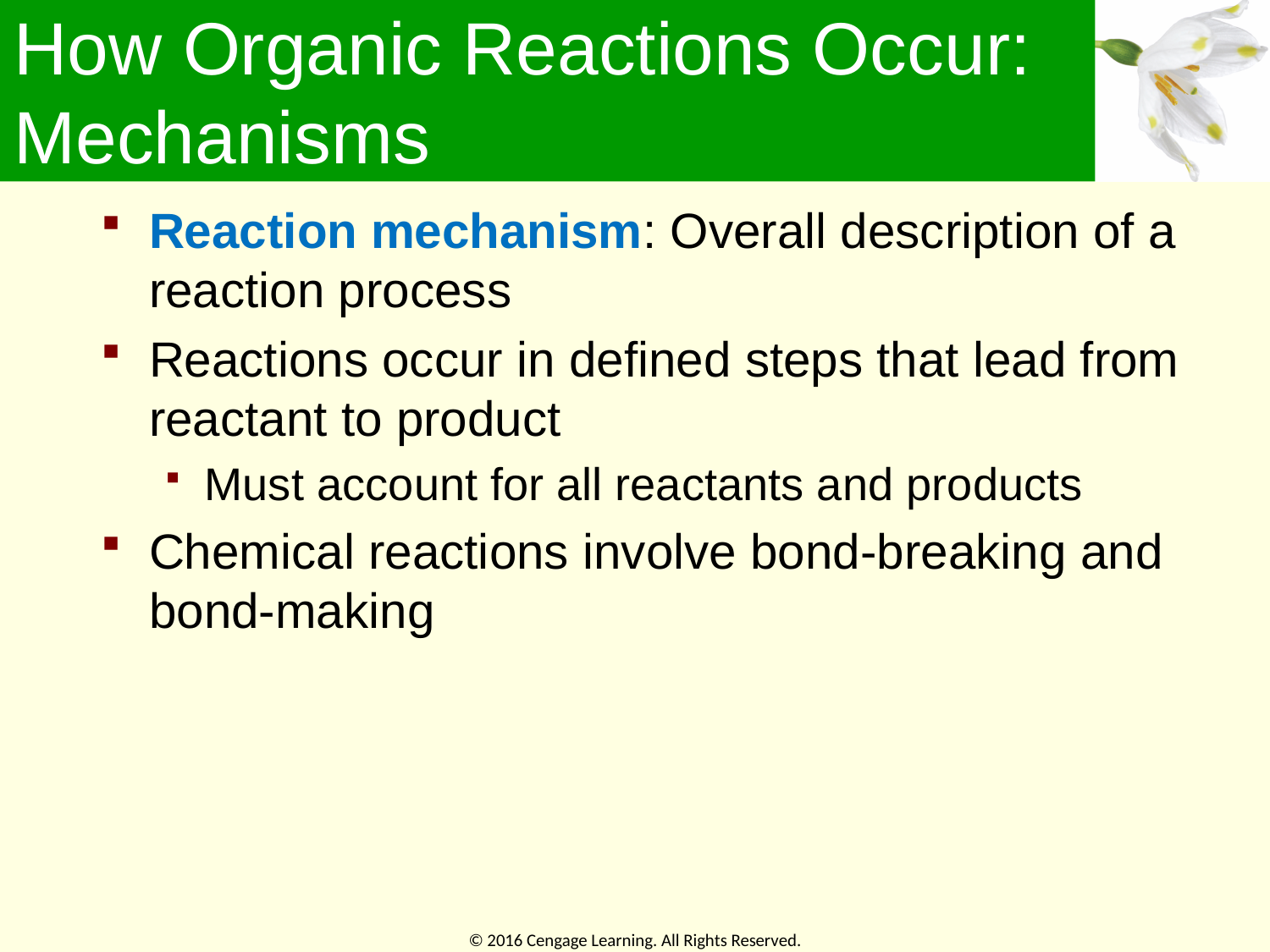

# How Organic Reactions Occur: Mechanisms
Reaction mechanism: Overall description of a reaction process
Reactions occur in defined steps that lead from reactant to product
Must account for all reactants and products
Chemical reactions involve bond-breaking and bond-making